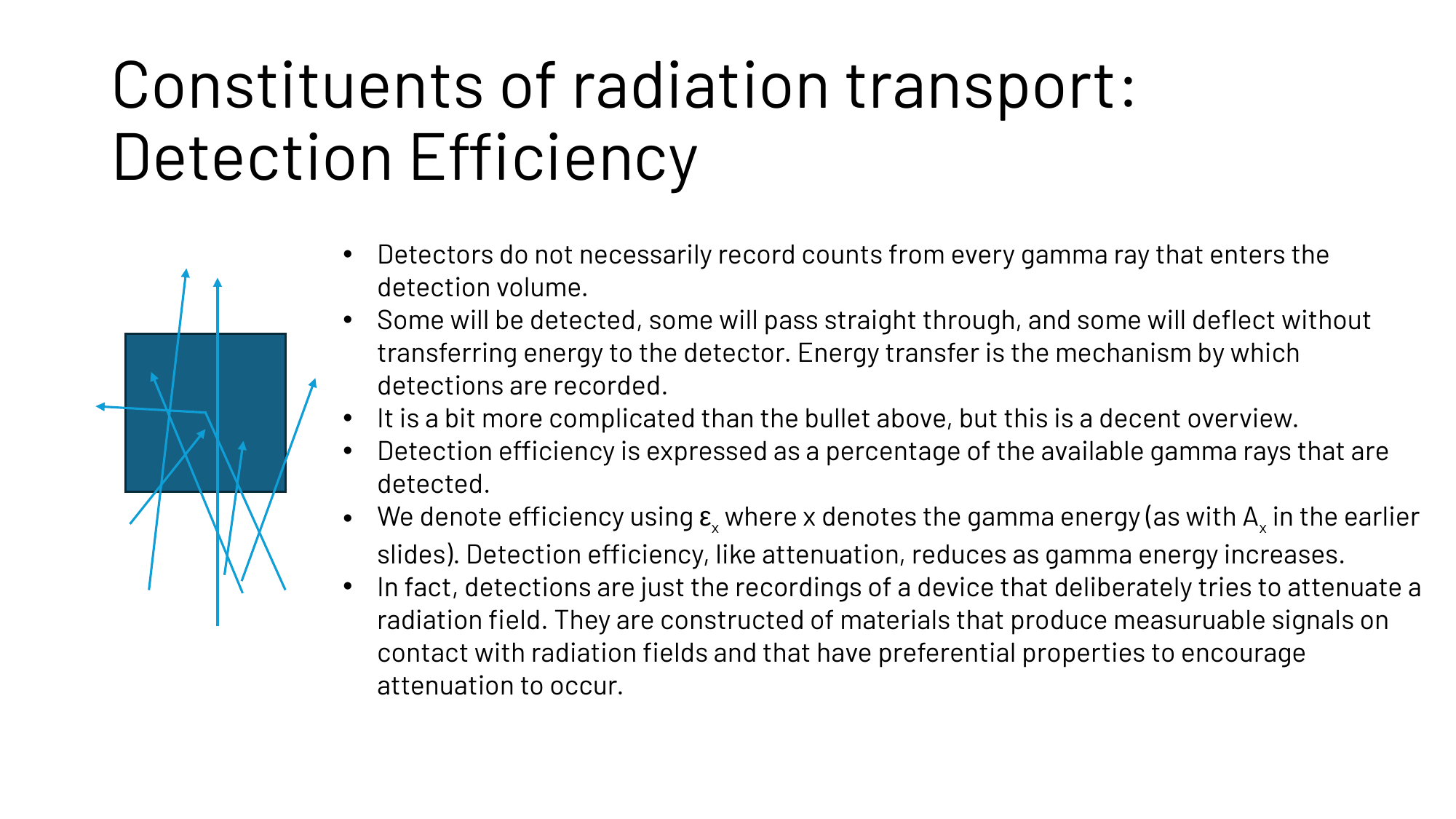

# Constituents of radiation transport: Detection Efficiency
Detectors do not necessarily record counts from every gamma ray that enters the detection volume.
Some will be detected, some will pass straight through, and some will deflect without transferring energy to the detector. Energy transfer is the mechanism by which detections are recorded.
It is a bit more complicated than the bullet above, but this is a decent overview.
Detection efficiency is expressed as a percentage of the available gamma rays that are detected.
We denote efficiency using εx where x denotes the gamma energy (as with Ax in the earlier slides). Detection efficiency, like attenuation, reduces as gamma energy increases.
In fact, detections are just the recordings of a device that deliberately tries to attenuate a radiation field. They are constructed of materials that produce measuruable signals on contact with radiation fields and that have preferential properties to encourage attenuation to occur.